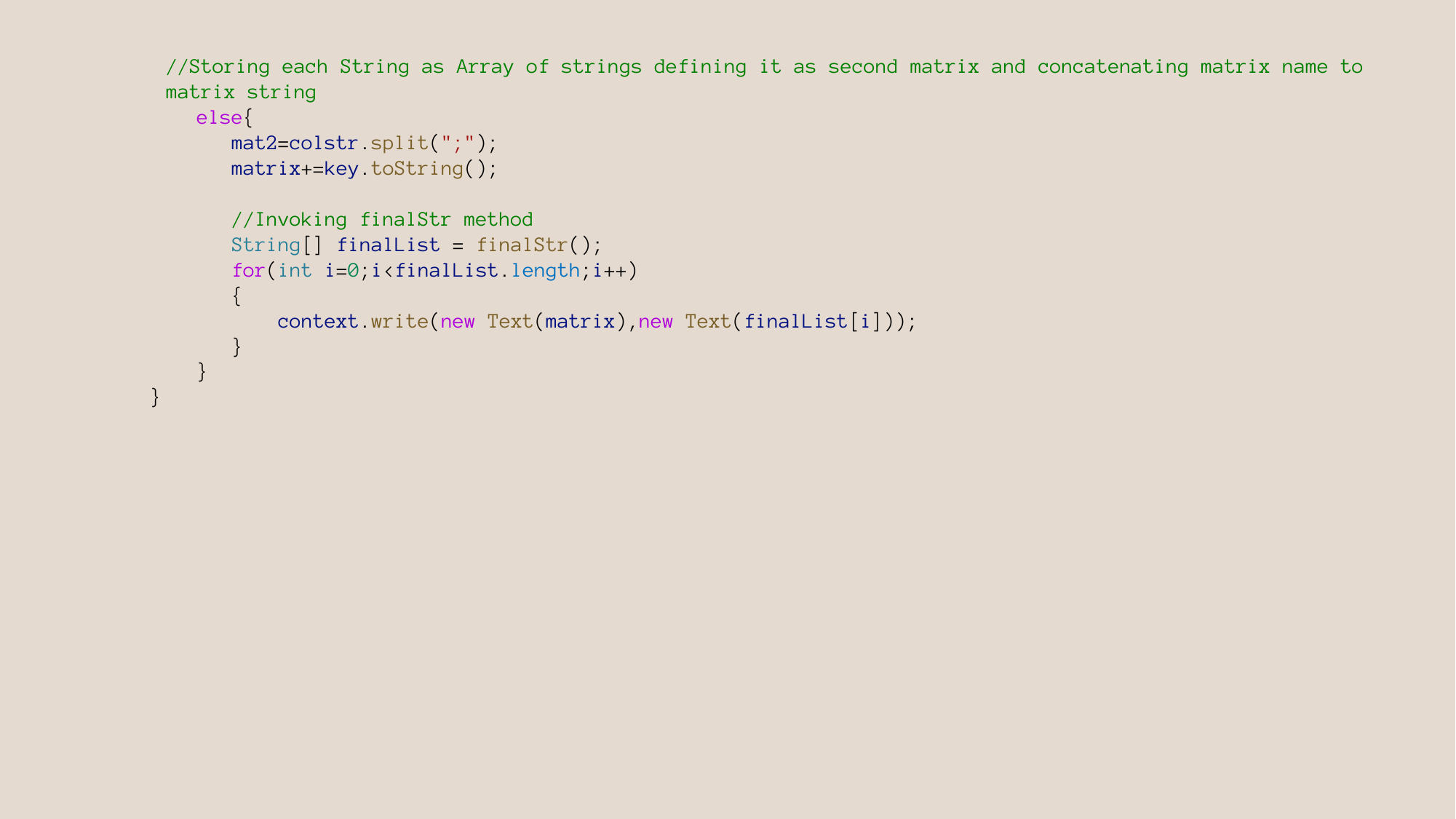

//Storing each String as Array of strings defining it as second matrix and concatenating matrix name to 	matrix string
            else{
               mat2=colstr.split(";");
               matrix+=key.toString();

               //Invoking finalStr method
               String[] finalList = finalStr();
               for(int i=0;i<finalList.length;i++)
               {
                   context.write(new Text(matrix),new Text(finalList[i]));
               }
            }
        }